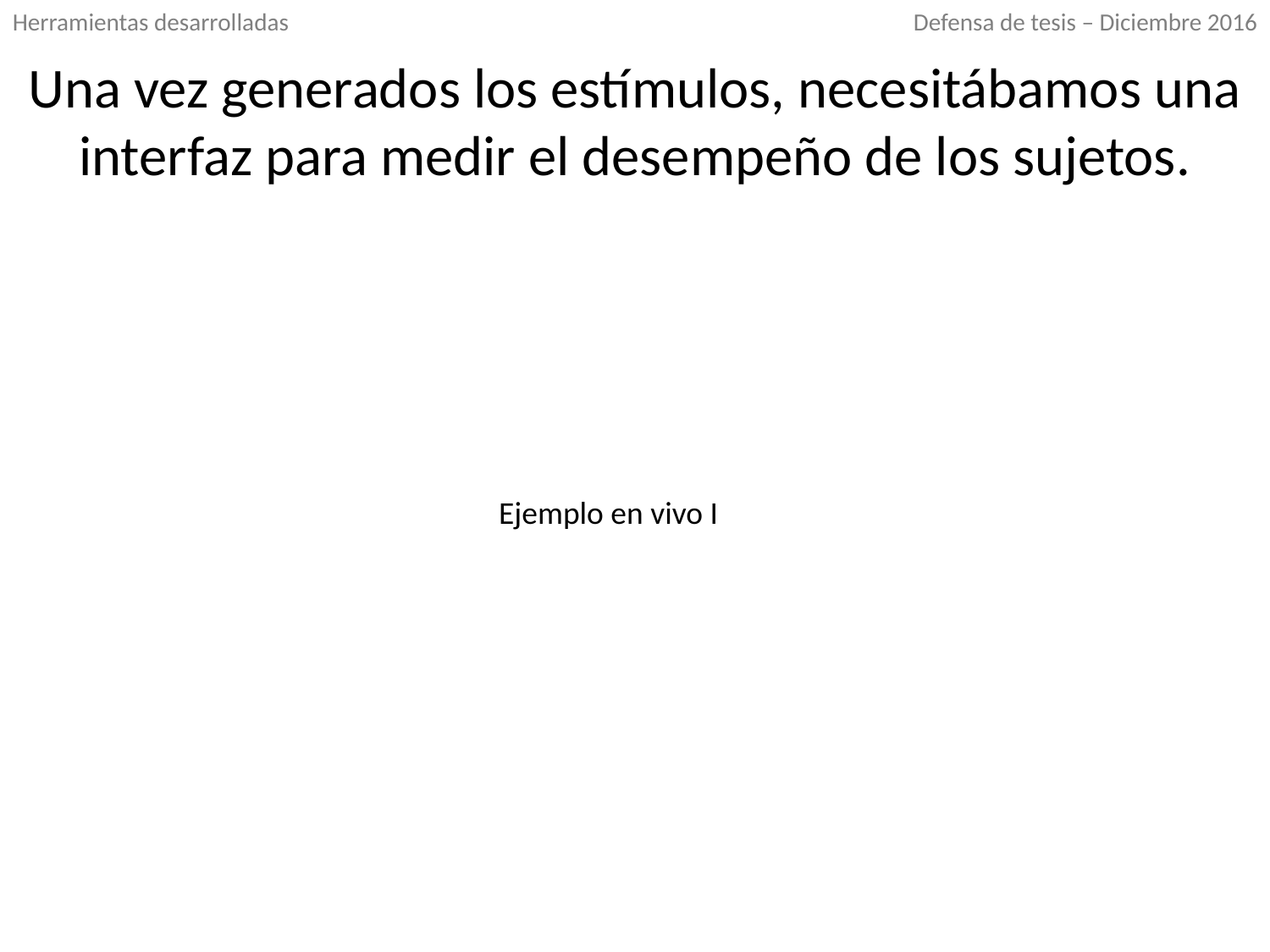

Defensa de tesis – Diciembre 2016
Herramientas desarrolladas
Una vez generados los estímulos, necesitábamos una interfaz para medir el desempeño de los sujetos.
Ejemplo en vivo I